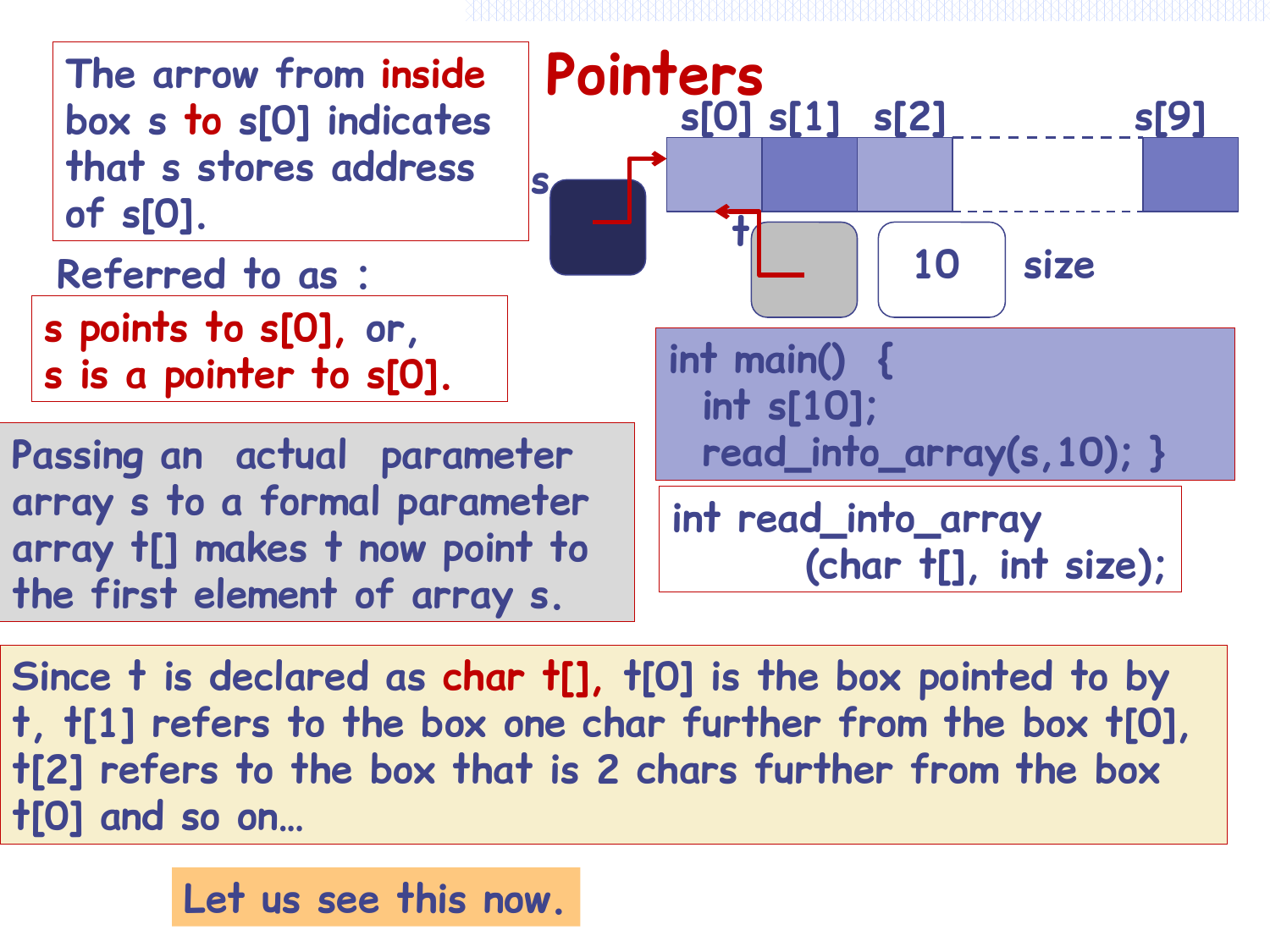

Pointers
The arrow from inside box s to s[0] indicates that s stores address of s[0].
s[0] s[1]  s[2]
s[9]

s

t

size
10
Referred to as :

s points to s[0], or,
s is a pointer to s[0].
int main()  {
  int s[10];
  read_into_array(s,10); }
int read_into_array
        (char t[], int size);
Passing an  actual  parameter  array s to a formal parameter array t[] makes t now point to the first element of array s.
Since t is declared as char t[], t[0] is the box pointed to by t, t[1] refers to the box one char further from the box t[0], t[2] refers to the box that is 2 chars further from the box t[0] and so on…
Let us see this now.